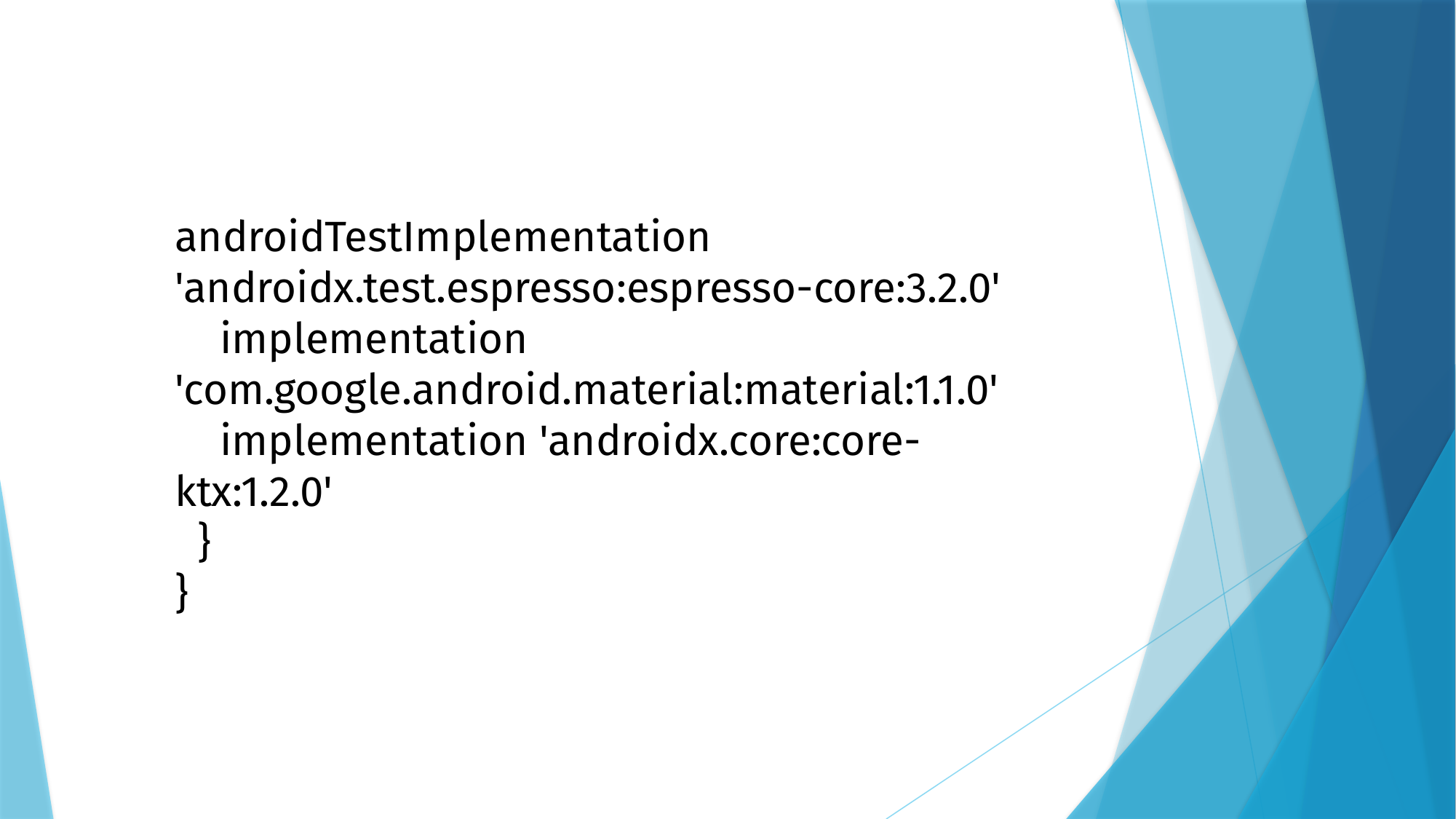

androidTestImplementation 'androidx.test.espresso:espresso-core:3.2.0'
    implementation 'com.google.android.material:material:1.1.0'
    implementation 'androidx.core:core-ktx:1.2.0'
  }
}